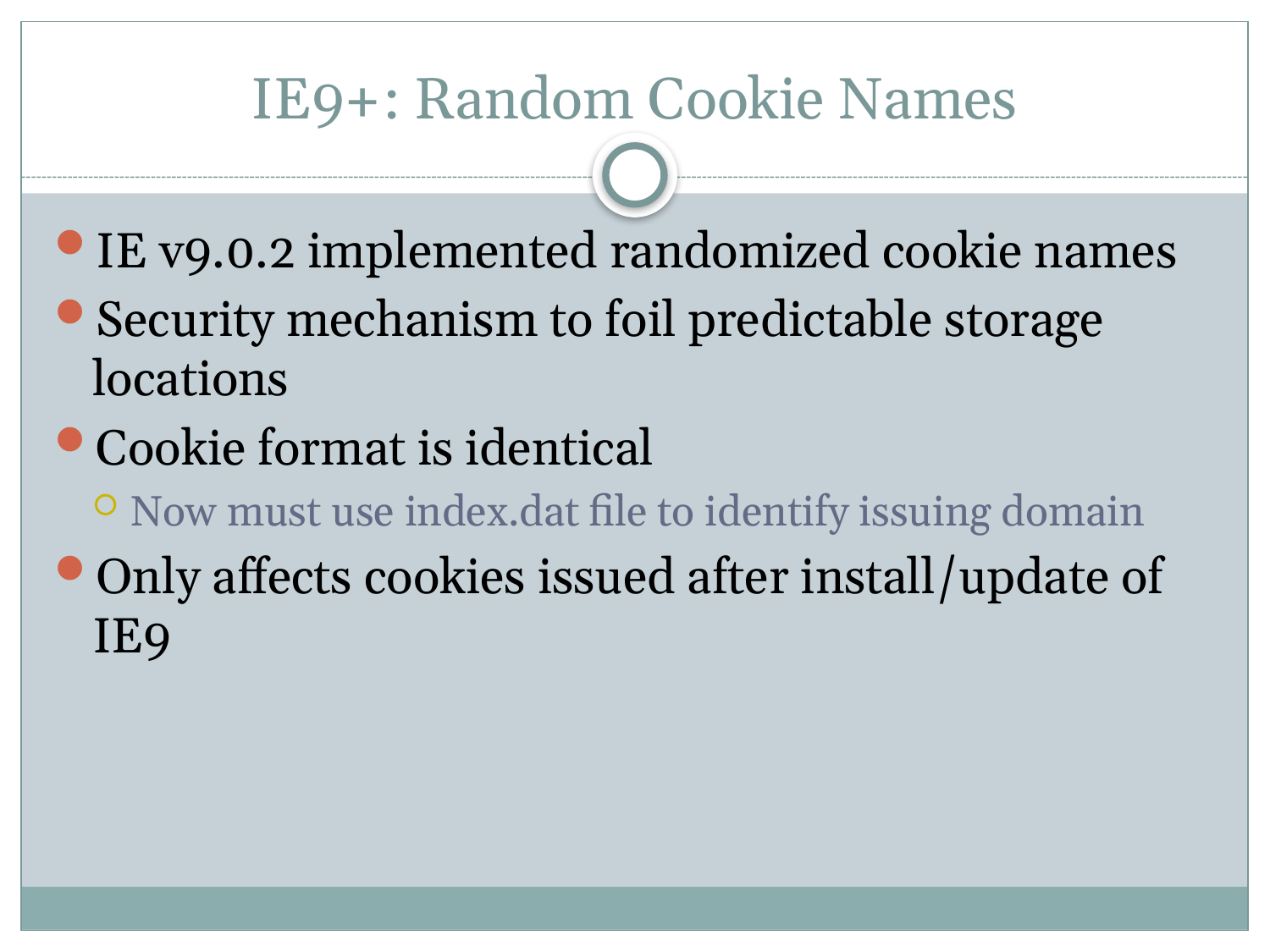

# IE9+: Random Cookie Names
IE v9.0.2 implemented randomized cookie names
Security mechanism to foil predictable storage locations
Cookie format is identical
Now must use index.dat file to identify issuing domain
Only affects cookies issued after install/update of IE9